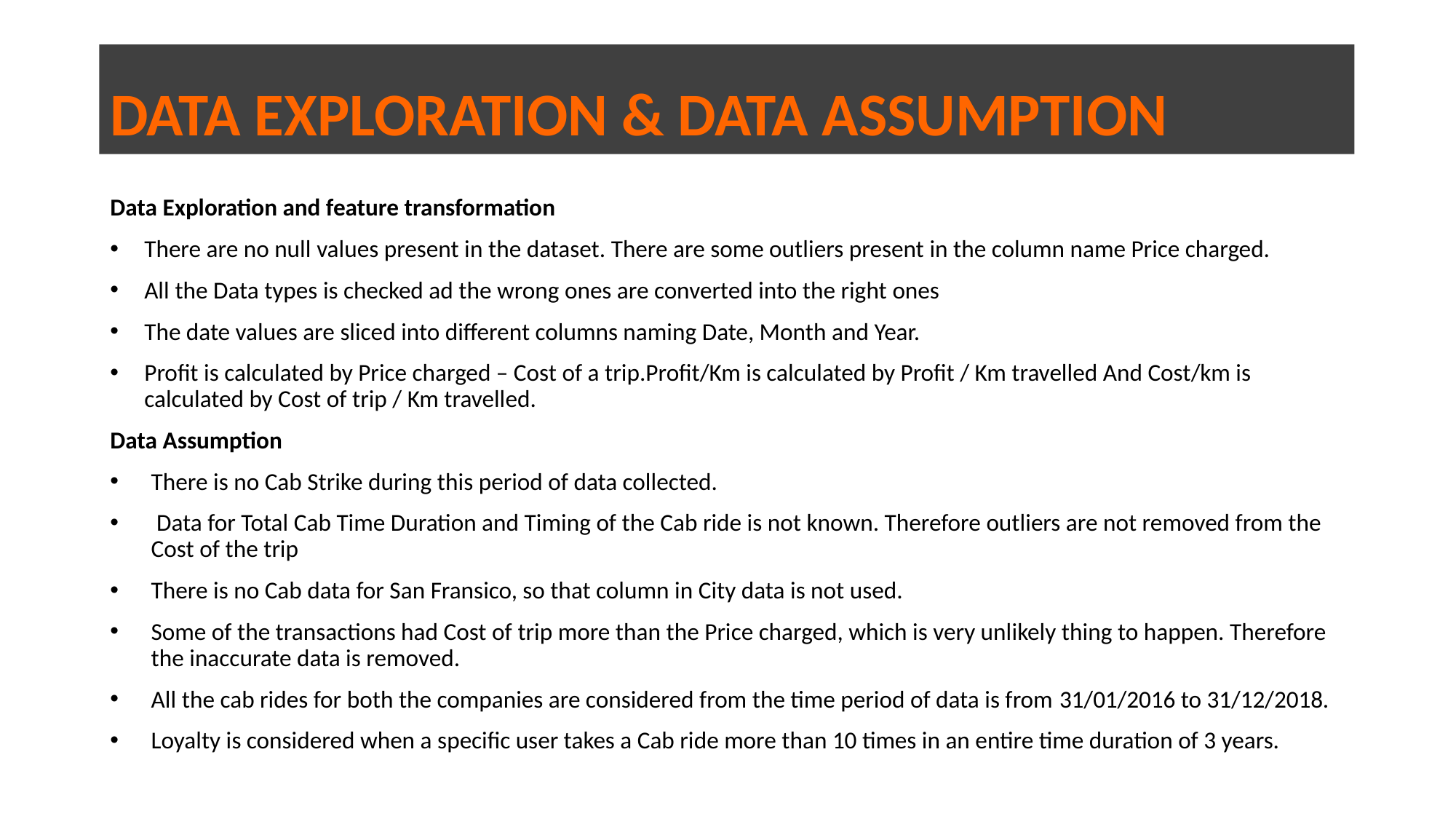

# DATA EXPLORATION & DATA ASSUMPTION
Data Exploration and feature transformation
There are no null values present in the dataset. There are some outliers present in the column name Price charged.
All the Data types is checked ad the wrong ones are converted into the right ones
The date values are sliced into different columns naming Date, Month and Year.
Profit is calculated by Price charged – Cost of a trip.Profit/Km is calculated by Profit / Km travelled And Cost/km is calculated by Cost of trip / Km travelled.
Data Assumption
There is no Cab Strike during this period of data collected.
 Data for Total Cab Time Duration and Timing of the Cab ride is not known. Therefore outliers are not removed from the Cost of the trip
There is no Cab data for San Fransico, so that column in City data is not used.
Some of the transactions had Cost of trip more than the Price charged, which is very unlikely thing to happen. Therefore the inaccurate data is removed.
All the cab rides for both the companies are considered from the time period of data is from 31/01/2016 to 31/12/2018.
Loyalty is considered when a specific user takes a Cab ride more than 10 times in an entire time duration of 3 years.